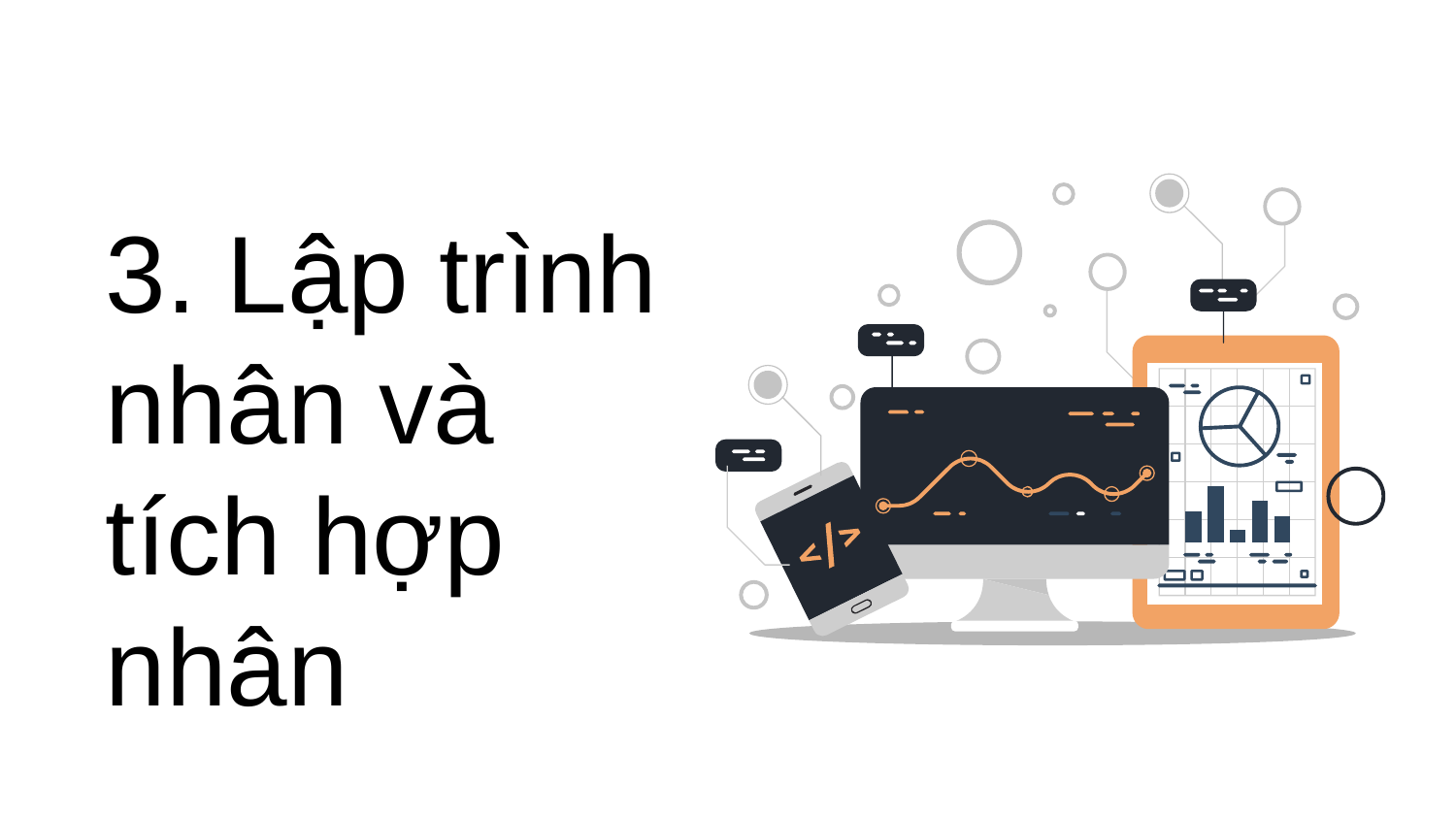

3. Lập trình nhân và tích hợp nhân